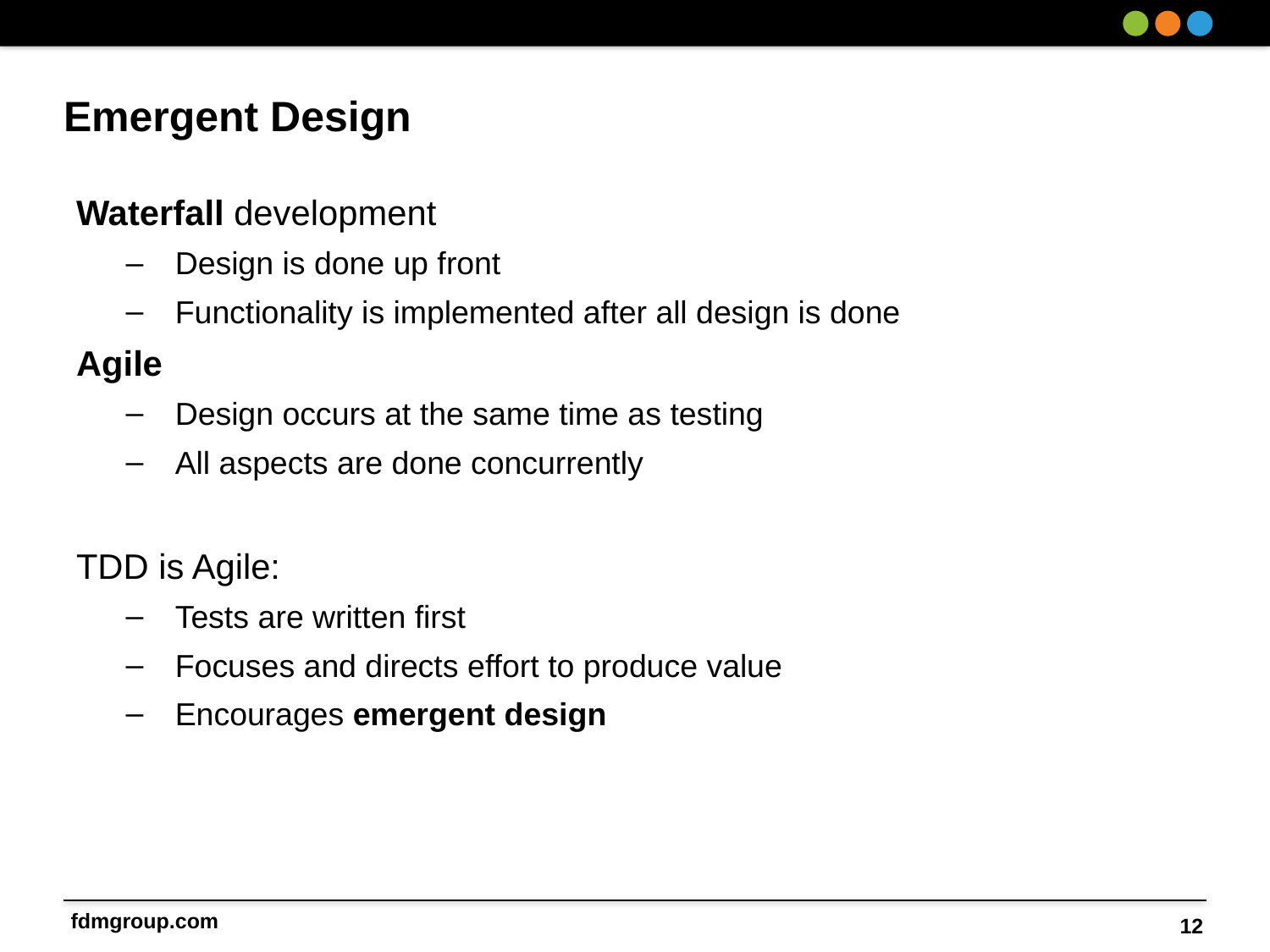

# Emergent Design
Waterfall development
Design is done up front
Functionality is implemented after all design is done
Agile
Design occurs at the same time as testing
All aspects are done concurrently

TDD is Agile:
Tests are written first
Focuses and directs effort to produce value
Encourages emergent design

12